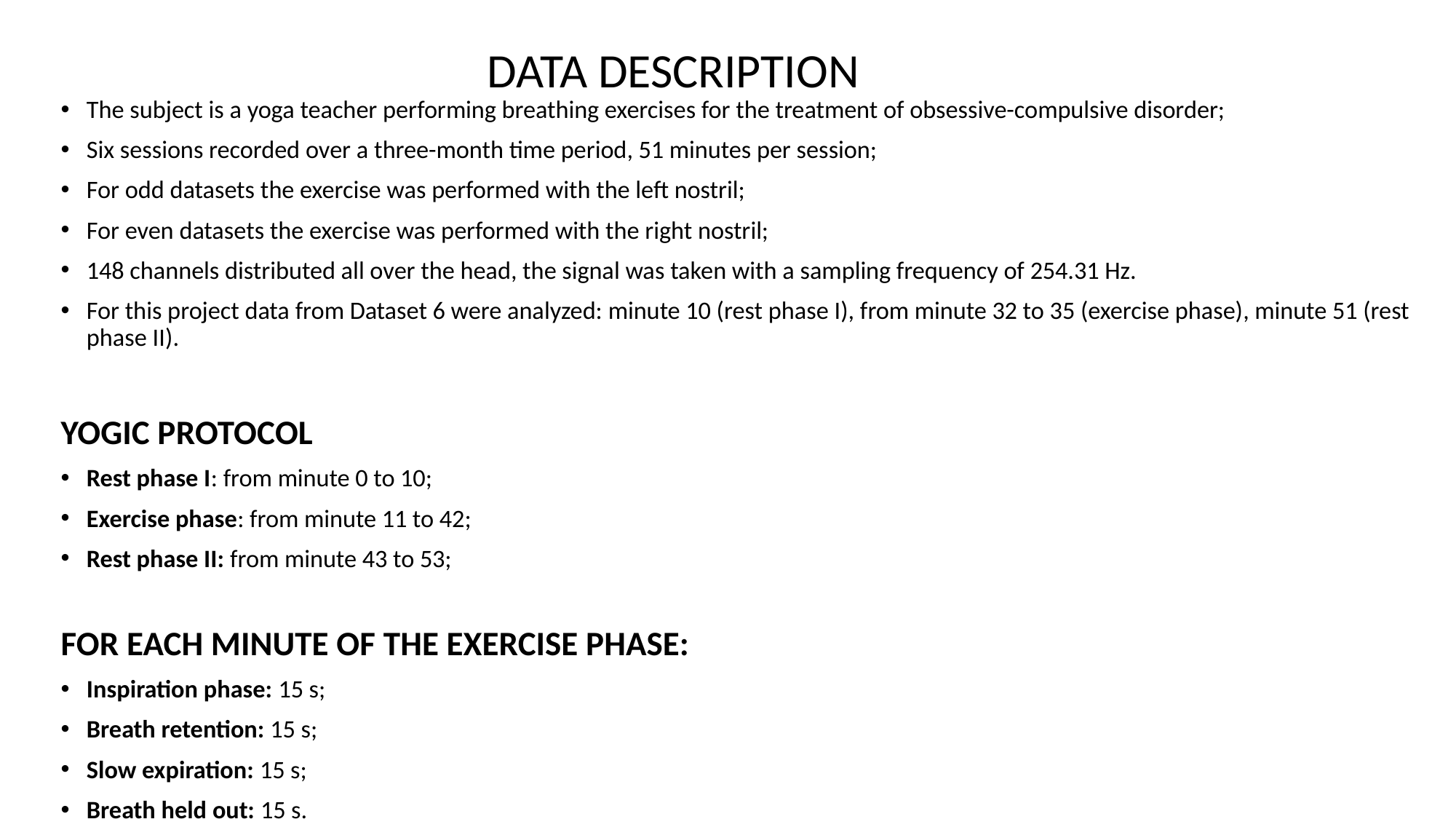

# DATA DESCRIPTION
The subject is a yoga teacher performing breathing exercises for the treatment of obsessive-compulsive disorder;
Six sessions recorded over a three-month time period, 51 minutes per session;
For odd datasets the exercise was performed with the left nostril;
For even datasets the exercise was performed with the right nostril;
148 channels distributed all over the head, the signal was taken with a sampling frequency of 254.31 Hz.
For this project data from Dataset 6 were analyzed: minute 10 (rest phase I), from minute 32 to 35 (exercise phase), minute 51 (rest phase II).

YOGIC PROTOCOL
Rest phase I: from minute 0 to 10;
Exercise phase: from minute 11 to 42;
Rest phase II: from minute 43 to 53;

FOR EACH MINUTE OF THE EXERCISE PHASE:
Inspiration phase: 15 s;
Breath retention: 15 s;
Slow expiration: 15 s;
Breath held out: 15 s.